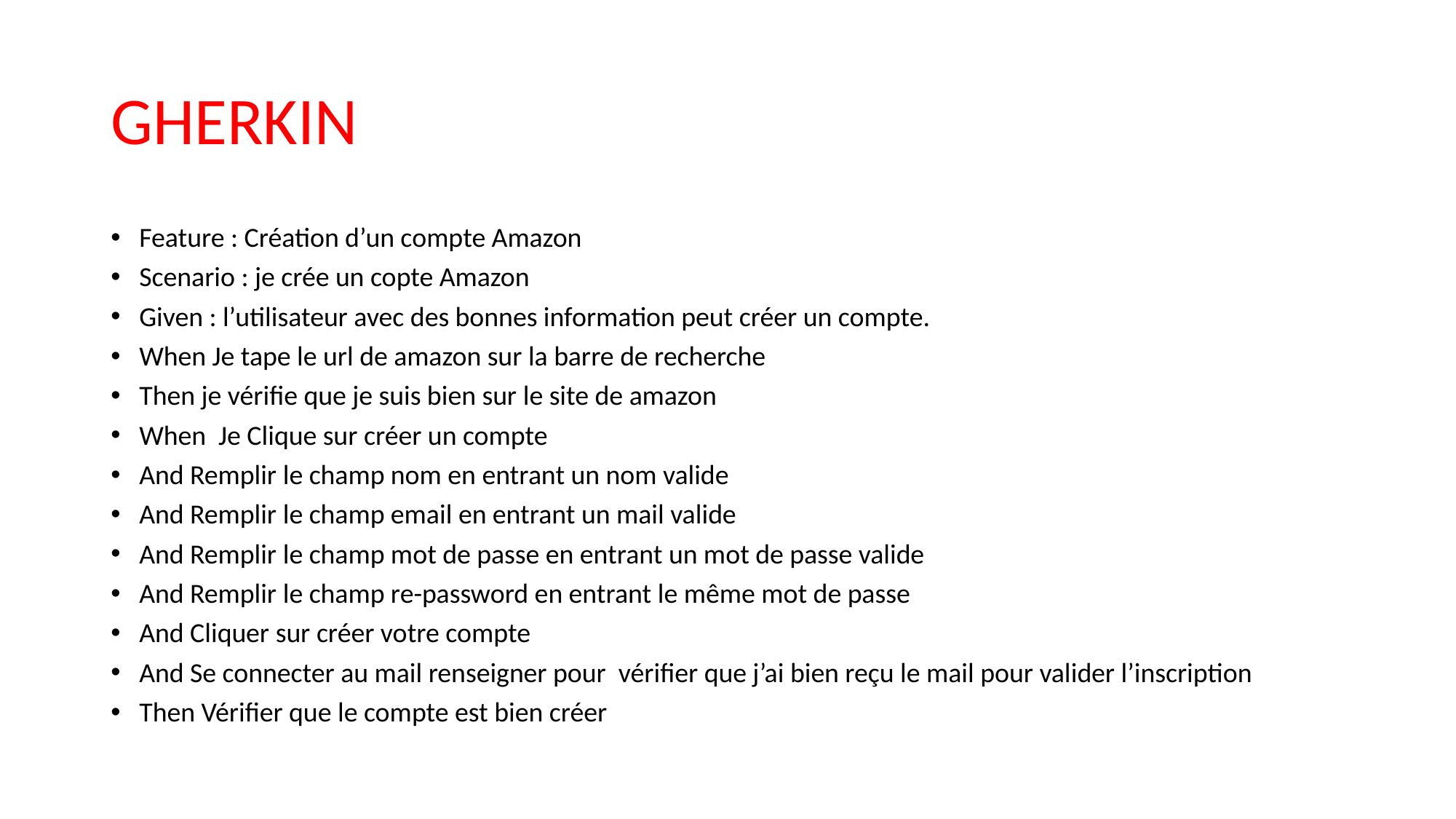

# GHERKIN
Feature : Création d’un compte Amazon
Scenario : je crée un copte Amazon
Given : l’utilisateur avec des bonnes information peut créer un compte.
When Je tape le url de amazon sur la barre de recherche
Then je vérifie que je suis bien sur le site de amazon
When  Je Clique sur créer un compte
And Remplir le champ nom en entrant un nom valide
And Remplir le champ email en entrant un mail valide
And Remplir le champ mot de passe en entrant un mot de passe valide
And Remplir le champ re-password en entrant le même mot de passe
And Cliquer sur créer votre compte
And Se connecter au mail renseigner pour  vérifier que j’ai bien reçu le mail pour valider l’inscription
Then Vérifier que le compte est bien créer